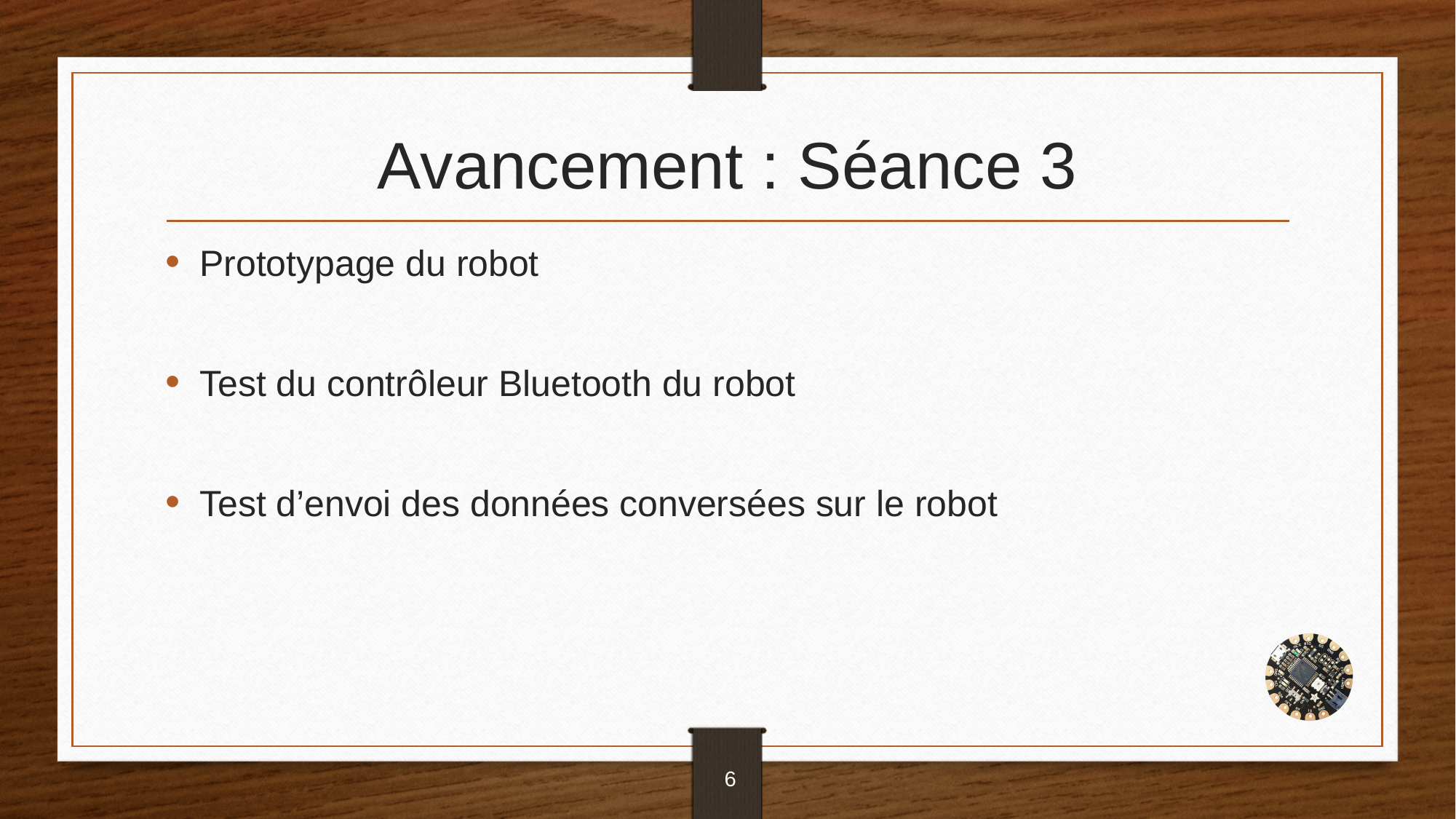

# Avancement : Séance 3
Prototypage du robot

Test du contrôleur Bluetooth du robot

Test d’envoi des données conversées sur le robot

6